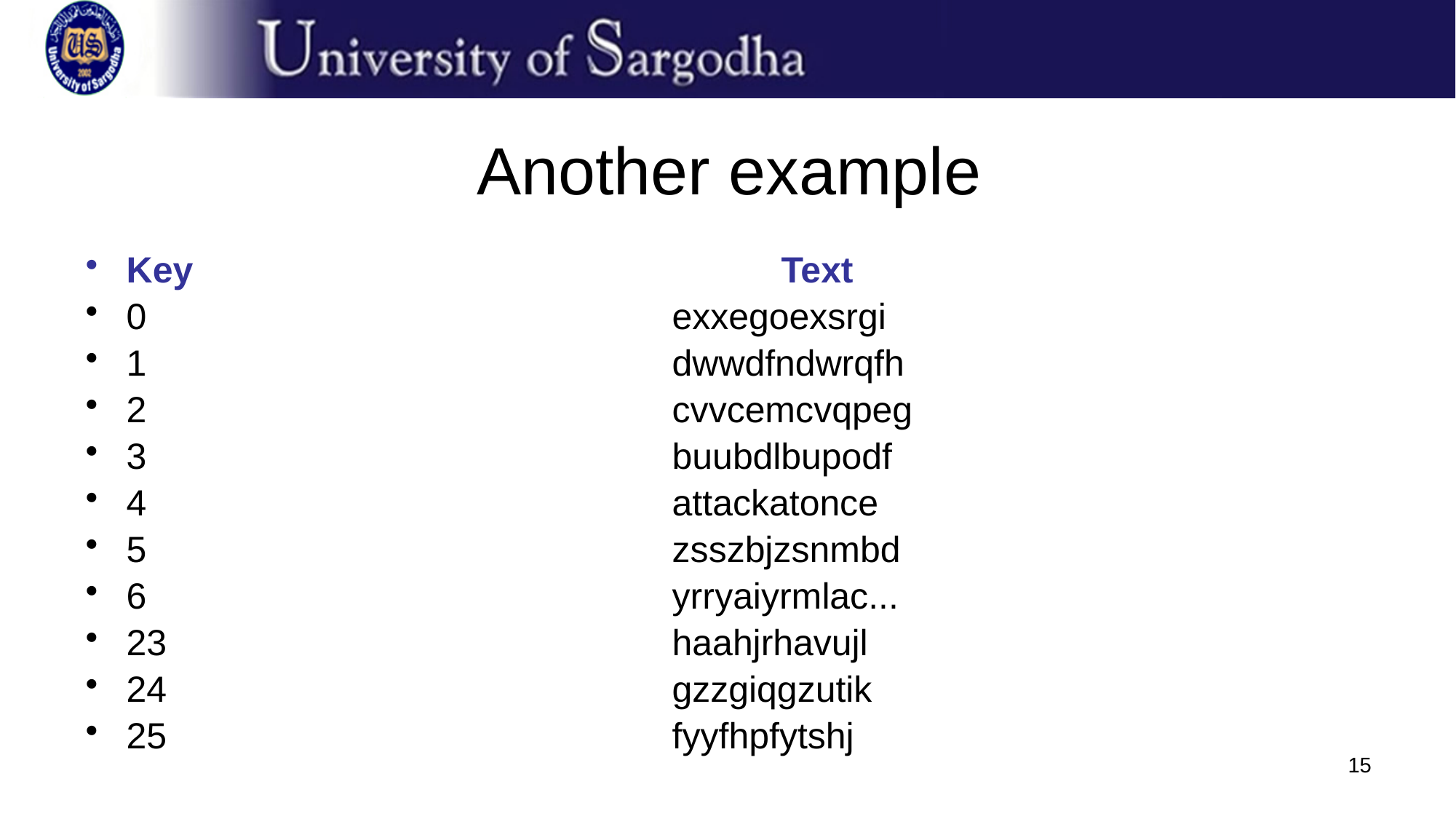

# Another example
Key						Text
0					exxegoexsrgi
1					dwwdfndwrqfh
2					cvvcemcvqpeg
3					buubdlbupodf
4					attackatonce
5					zsszbjzsnmbd
6					yrryaiyrmlac...
23					haahjrhavujl
24					gzzgiqgzutik
25					fyyfhpfytshj
15